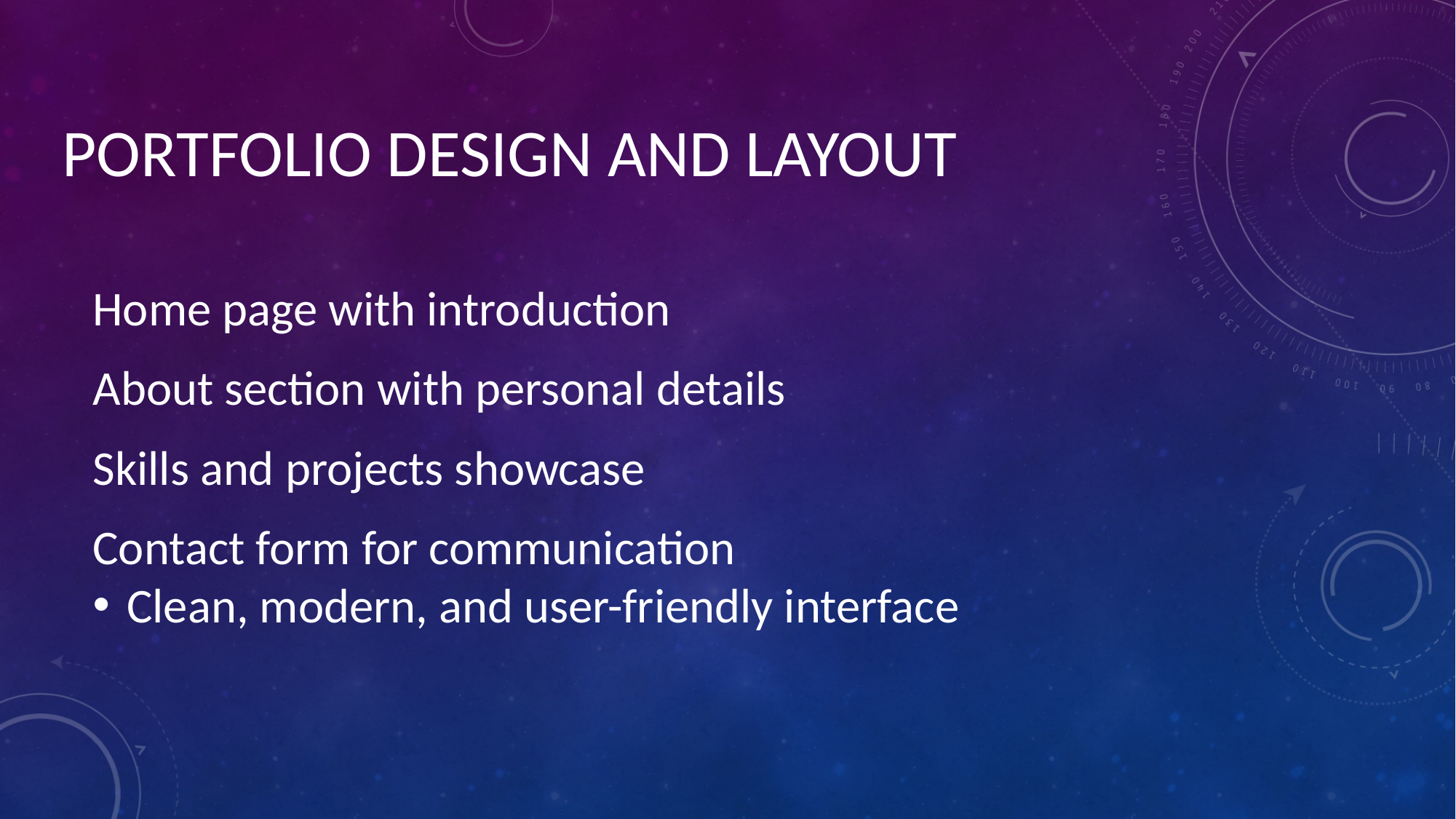

# PORTFOLIO DESIGN AND LAYOUT
Home page with introduction
About section with personal details
Skills and projects showcase
Contact form for communication
Clean, modern, and user-friendly interface